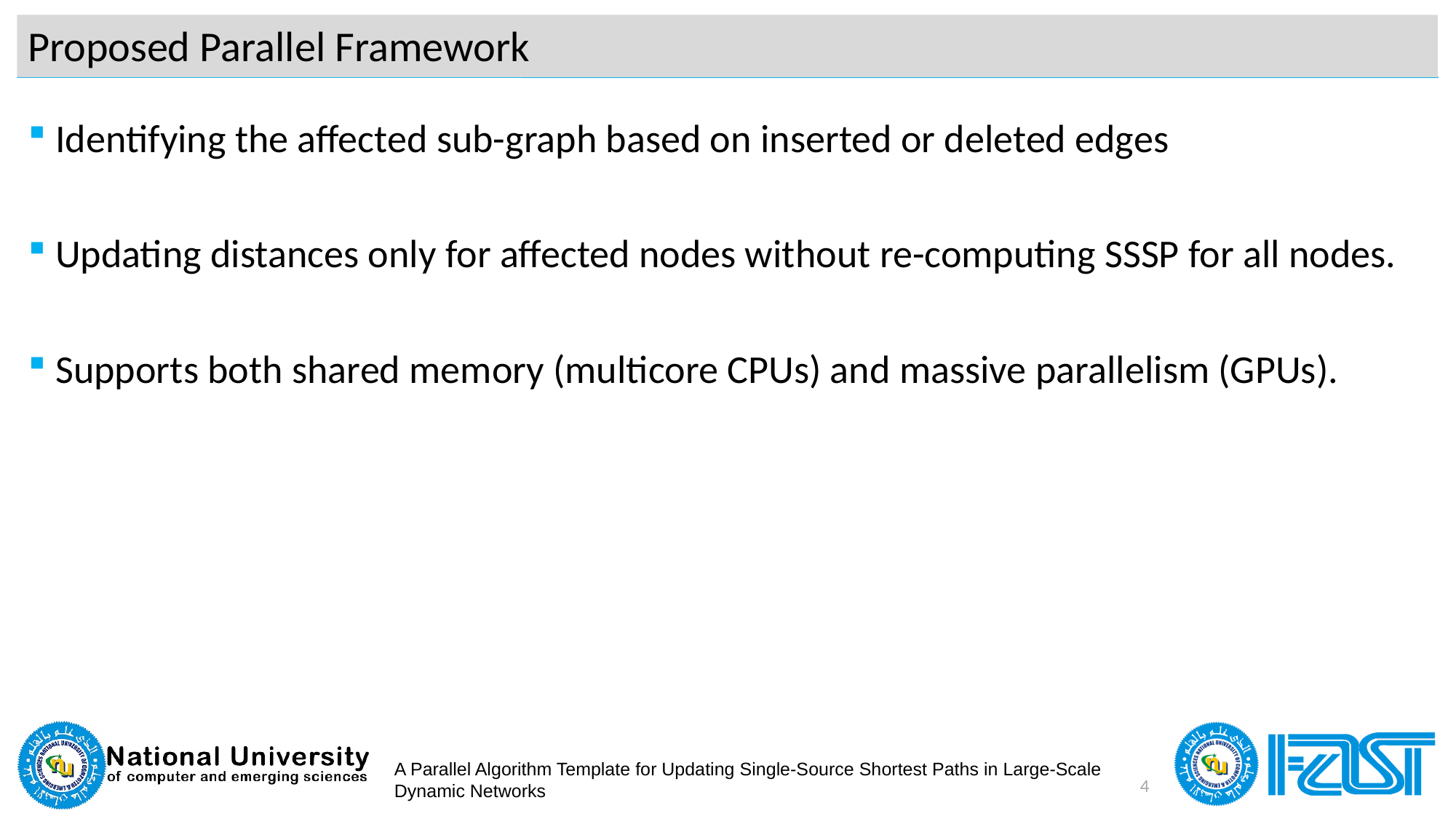

# Proposed Parallel Framework
Identifying the affected sub-graph based on inserted or deleted edges

Updating distances only for affected nodes without re-computing SSSP for all nodes.

Supports both shared memory (multicore CPUs) and massive parallelism (GPUs).